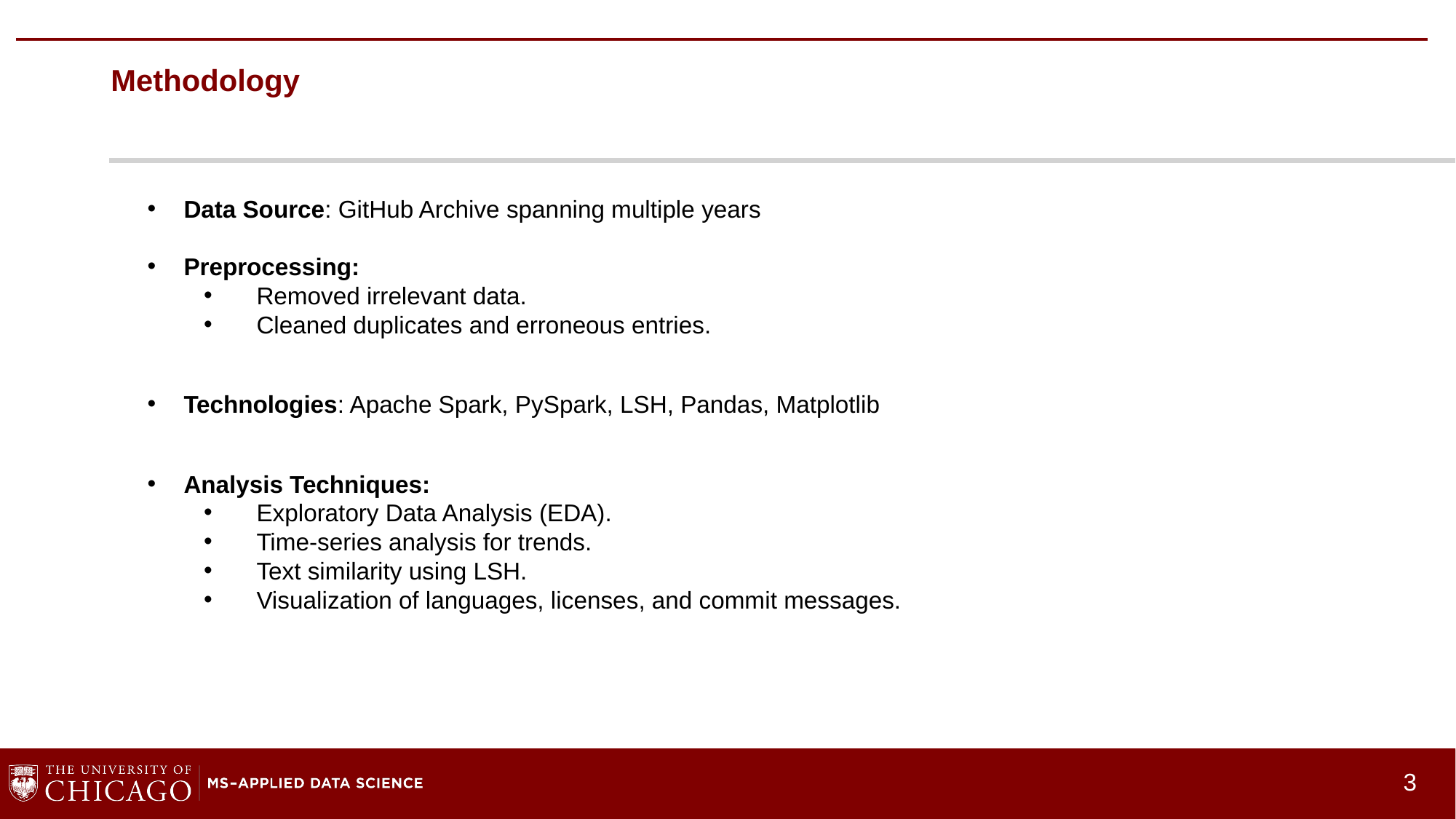

# Methodology
Data Source: GitHub Archive spanning multiple years

Preprocessing:
Removed irrelevant data.
Cleaned duplicates and erroneous entries.

Technologies: Apache Spark, PySpark, LSH, Pandas, Matplotlib

Analysis Techniques:
Exploratory Data Analysis (EDA).
Time-series analysis for trends.
Text similarity using LSH.
Visualization of languages, licenses, and commit messages.
3